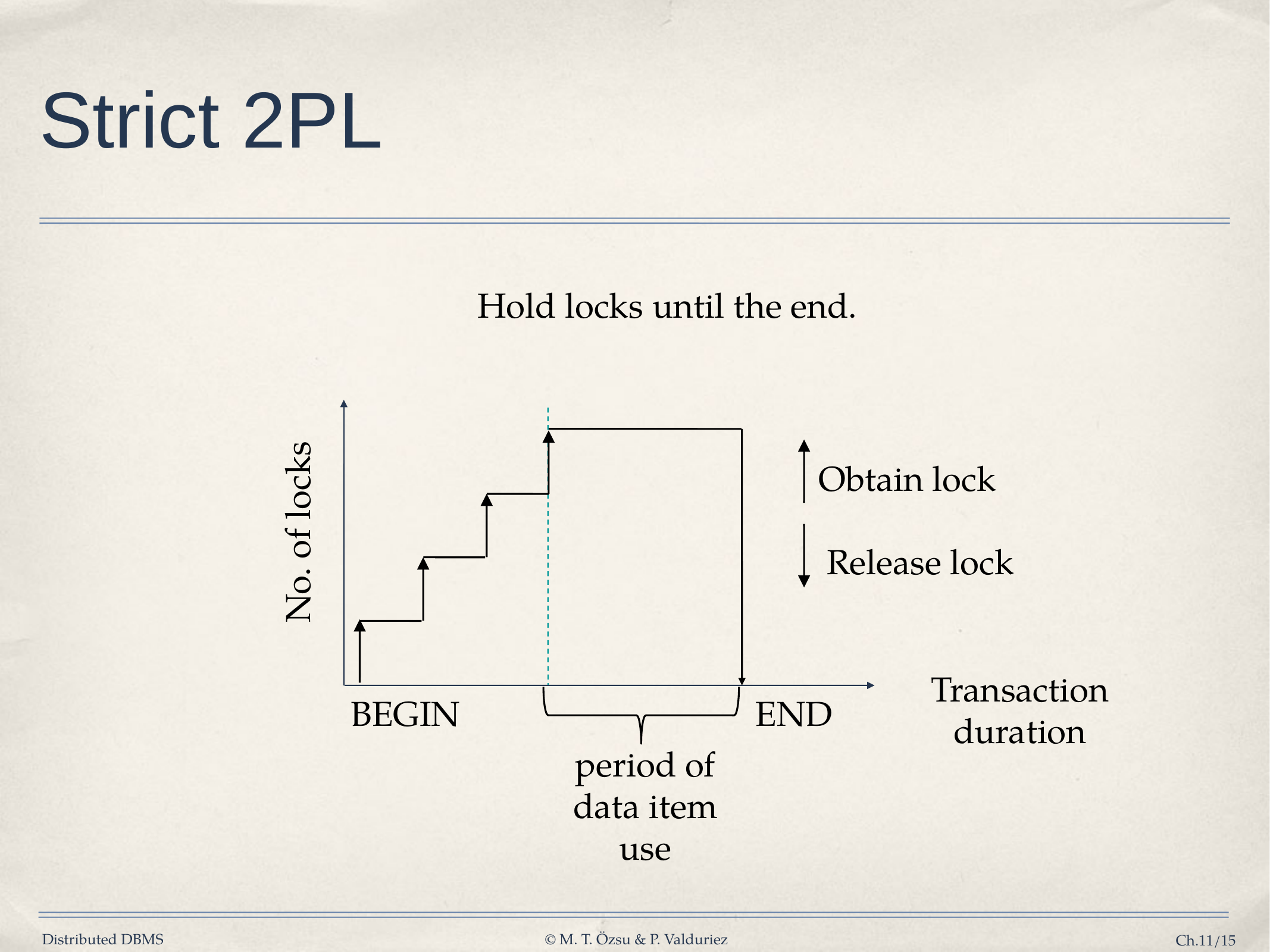

# Strict 2PL
Hold locks until the end.

Obtain lock

No. of locks

Release lock

Transaction
duration
BEGIN
END

period of
data item
use